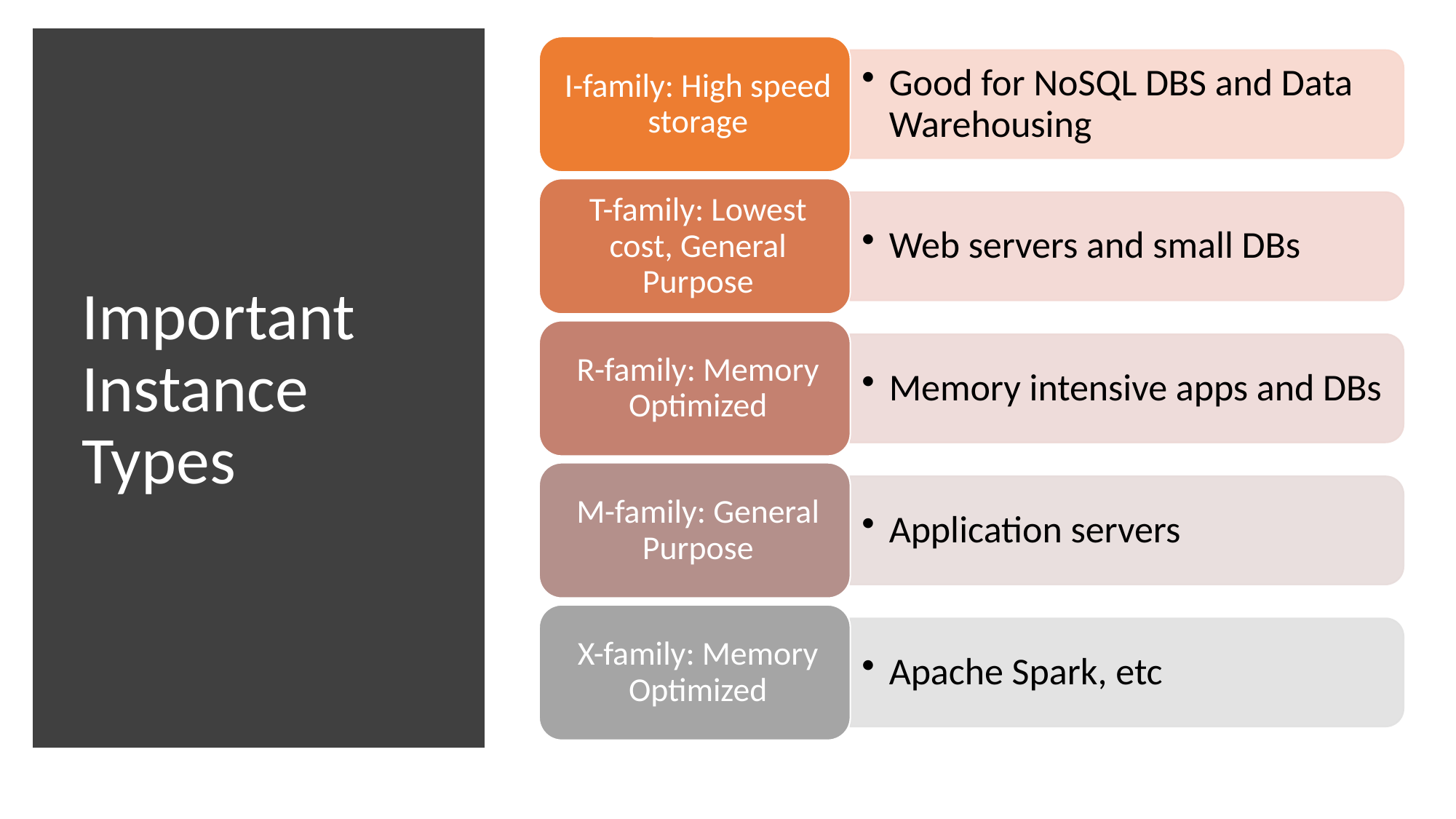

Good for NoSQL DBS and Data Warehousing
I-family: High speed storage
Web servers and small DBs
T-family: Lowest cost, General Purpose
Memory intensive apps and DBs
R-family: Memory Optimized
Application servers
M-family: General Purpose
Apache Spark, etc
X-family: Memory Optimized
# Important Instance Types